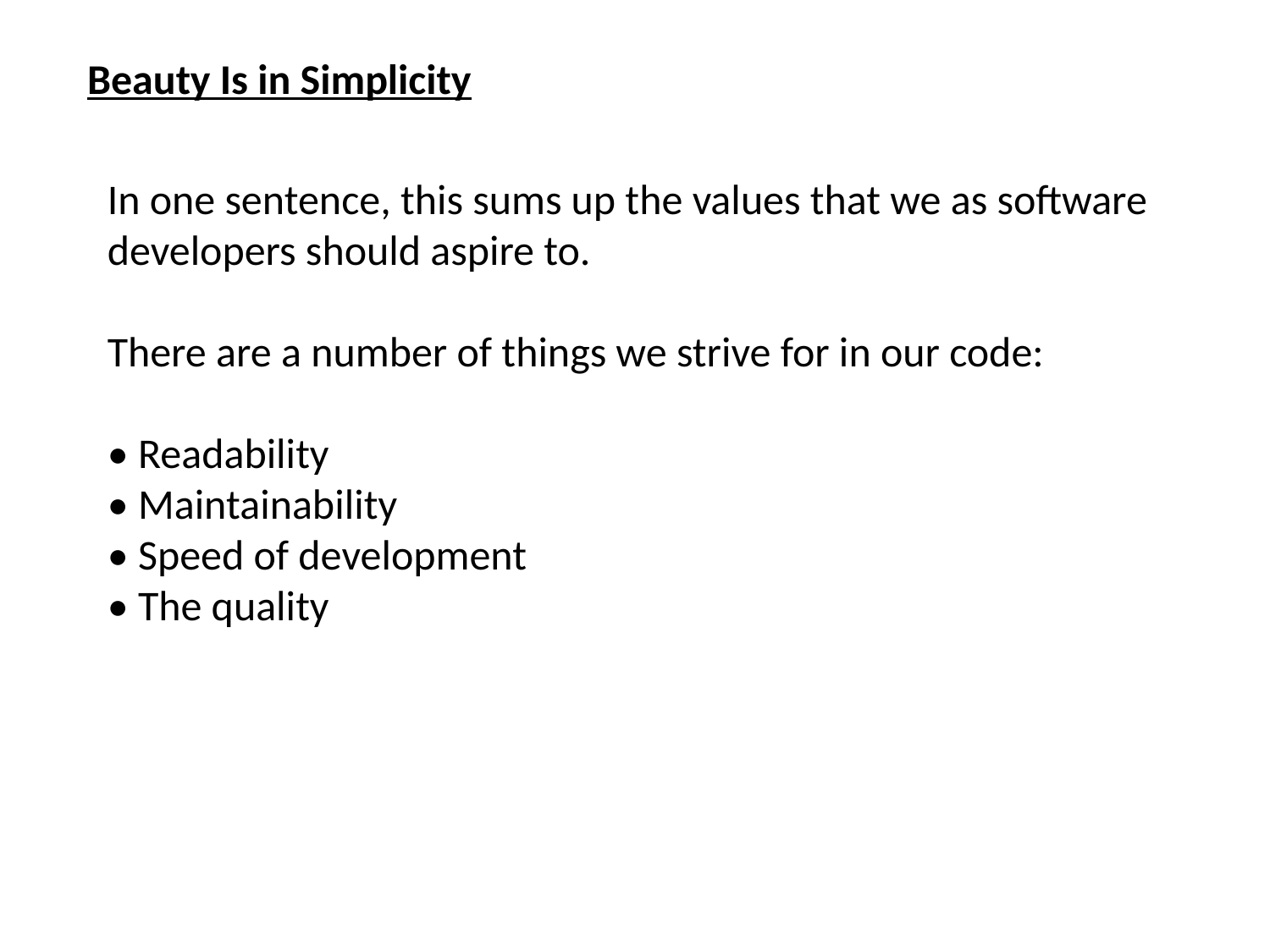

Beauty Is in Simplicity
In one sentence, this sums up the values that we as software developers should aspire to.

There are a number of things we strive for in our code:

• Readability
• Maintainability
• Speed of development
• The quality